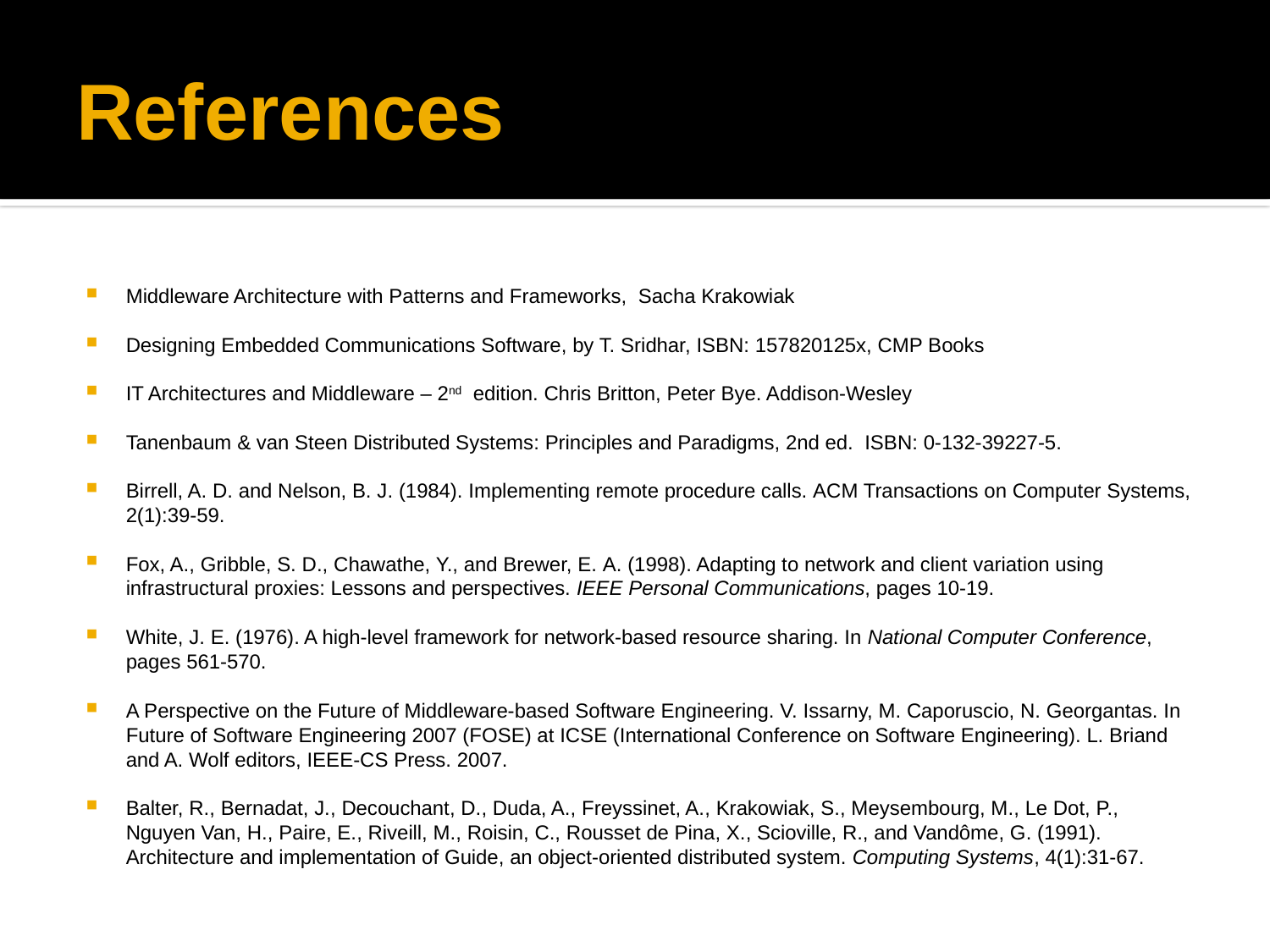

# References

Middleware Architecture with Patterns and Frameworks,  Sacha Krakowiak

Designing Embedded Communications Software, by T. Sridhar, ISBN: 157820125x, CMP Books

IT Architectures and Middleware – 2nd  edition. Chris Britton, Peter Bye. Addison-Wesley

Tanenbaum & van Steen Distributed Systems: Principles and Paradigms, 2nd ed.  ISBN: 0-132-39227-5.

Birrell, A. D. and Nelson, B. J. (1984). Implementing remote procedure calls. ACM Transactions on Computer Systems, 2(1):39-59.

Fox, A., Gribble, S. D., Chawathe, Y., and Brewer, E. A. (1998). Adapting to network and client variation using infrastructural proxies: Lessons and perspectives. IEEE Personal Communications, pages 10-19.

White, J. E. (1976). A high-level framework for network-based resource sharing. In National Computer Conference, pages 561-570.

A Perspective on the Future of Middleware-based Software Engineering. V. Issarny, M. Caporuscio, N. Georgantas. In Future of Software Engineering 2007 (FOSE) at ICSE (International Conference on Software Engineering). L. Briand and A. Wolf editors, IEEE-CS Press. 2007.

Balter, R., Bernadat, J., Decouchant, D., Duda, A., Freyssinet, A., Krakowiak, S., Meysembourg, M., Le Dot, P., Nguyen Van, H., Paire, E., Riveill, M., Roisin, C., Rousset de Pina, X., Scioville, R., and Vandôme, G. (1991). Architecture and implementation of Guide, an object-oriented distributed system. Computing Systems, 4(1):31-67.